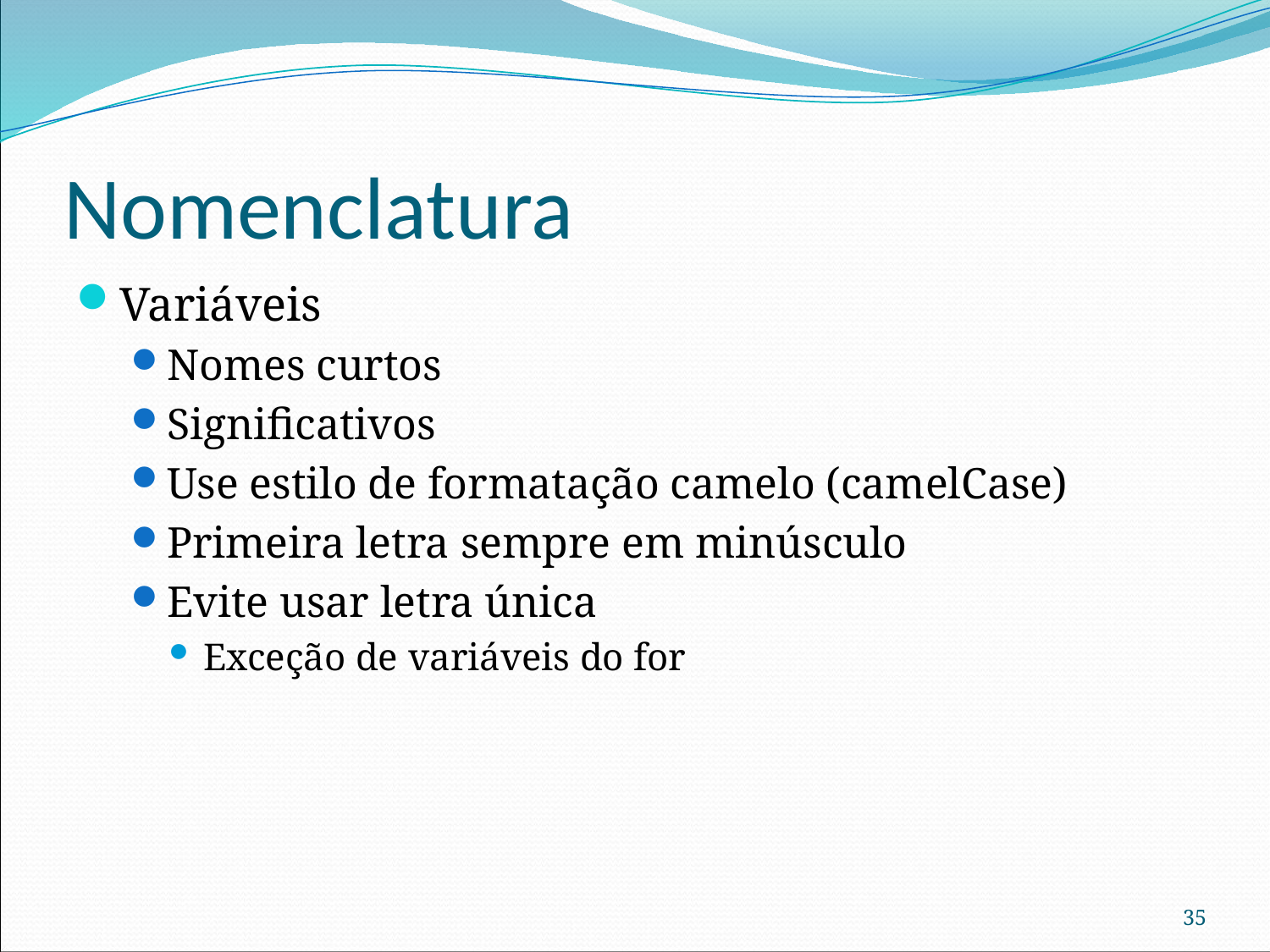

# Nomenclatura
Variáveis
Nomes curtos
Significativos
Use estilo de formatação camelo (camelCase)
Primeira letra sempre em minúsculo
Evite usar letra única
Exceção de variáveis do for
35